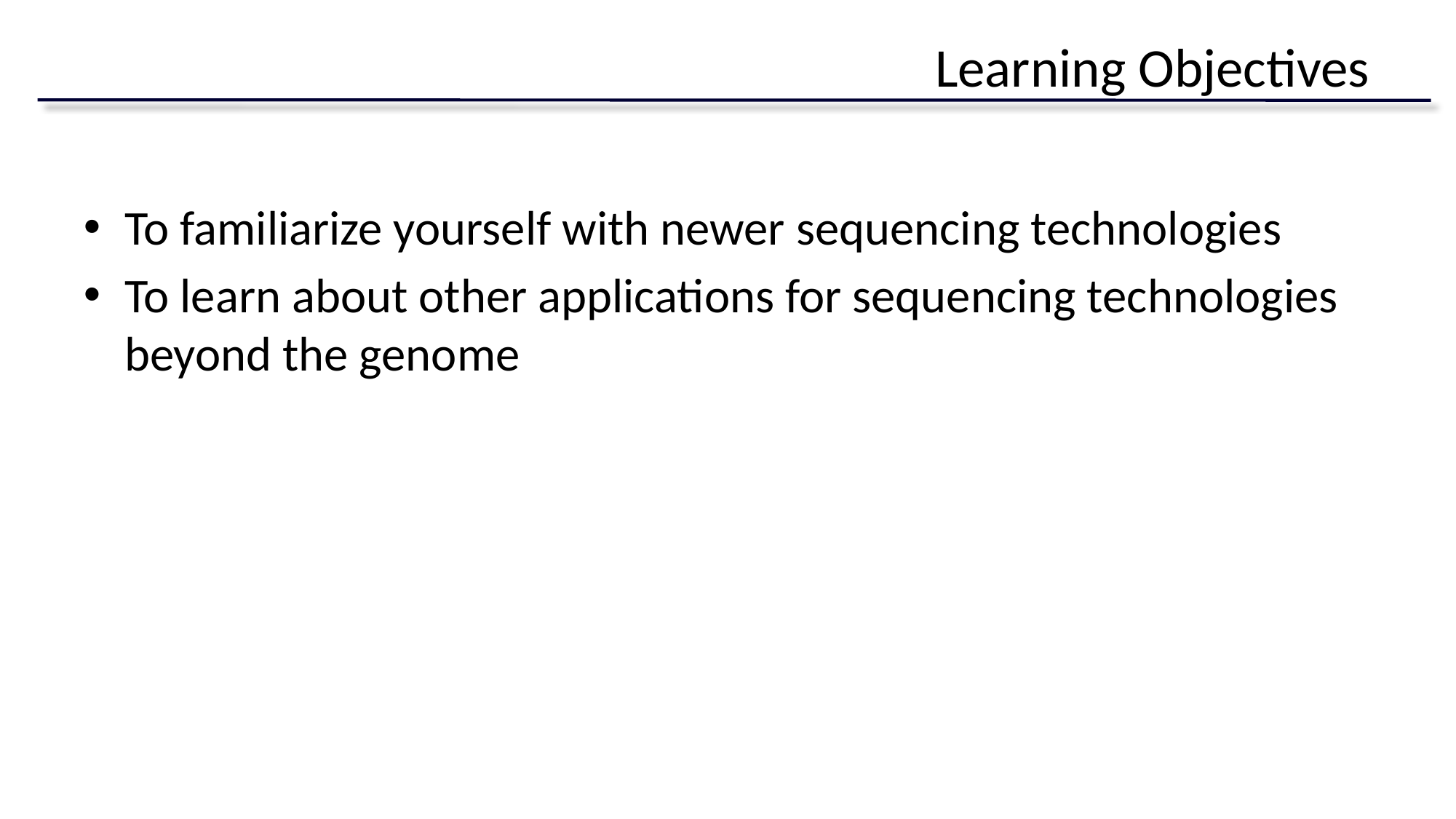

# Learning Objectives
To familiarize yourself with newer sequencing technologies
To learn about other applications for sequencing technologies beyond the genome